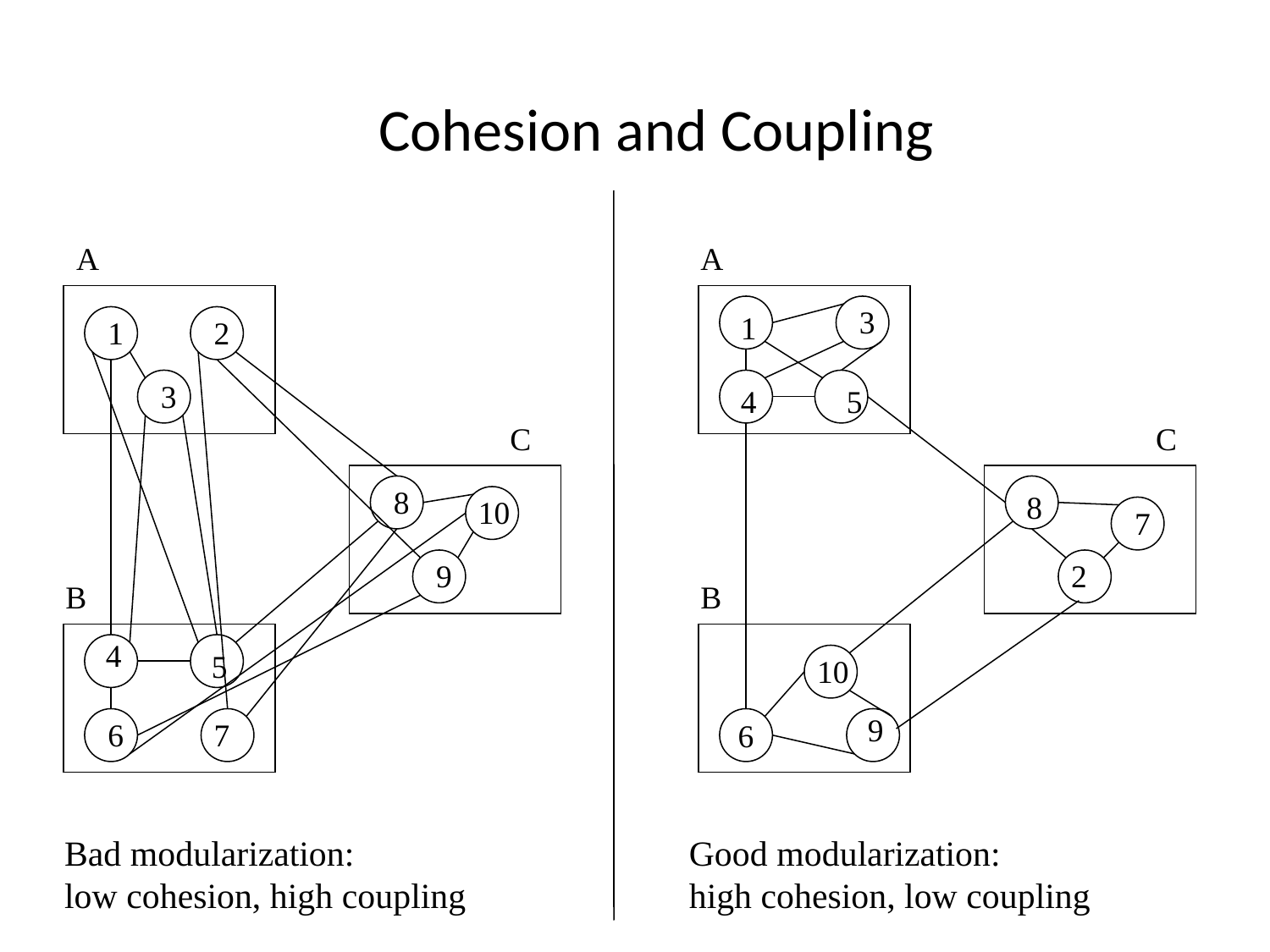

# Cohesion and Coupling

A
A

3
1

1

2

3

4
5
C
C

8

8
10

7

9

2
B
B

4

5
10

9

6

7
6

Bad modularization:
low cohesion, high coupling
Good modularization:
high cohesion, low coupling